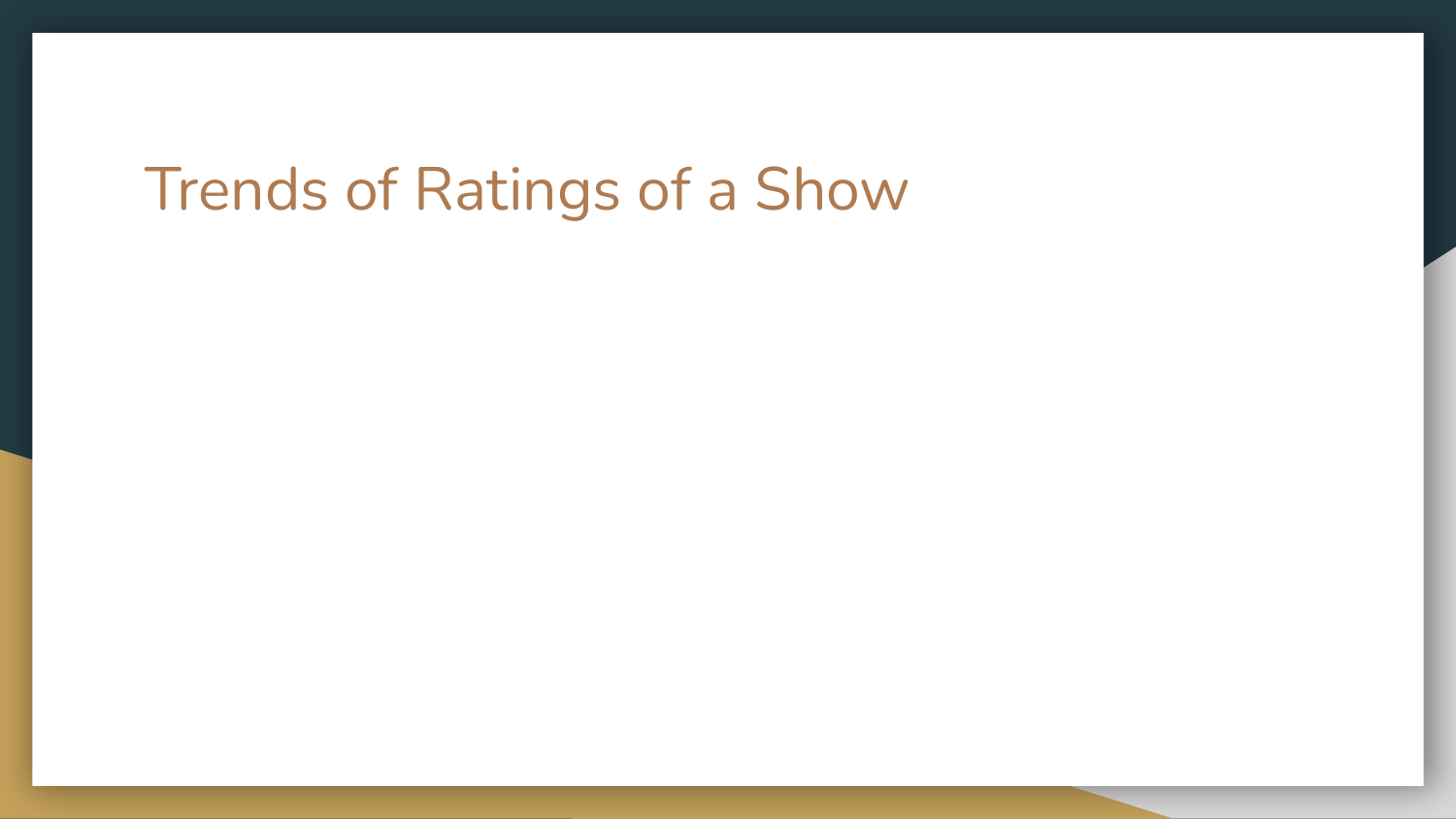

# Trends of Ratings of a Show